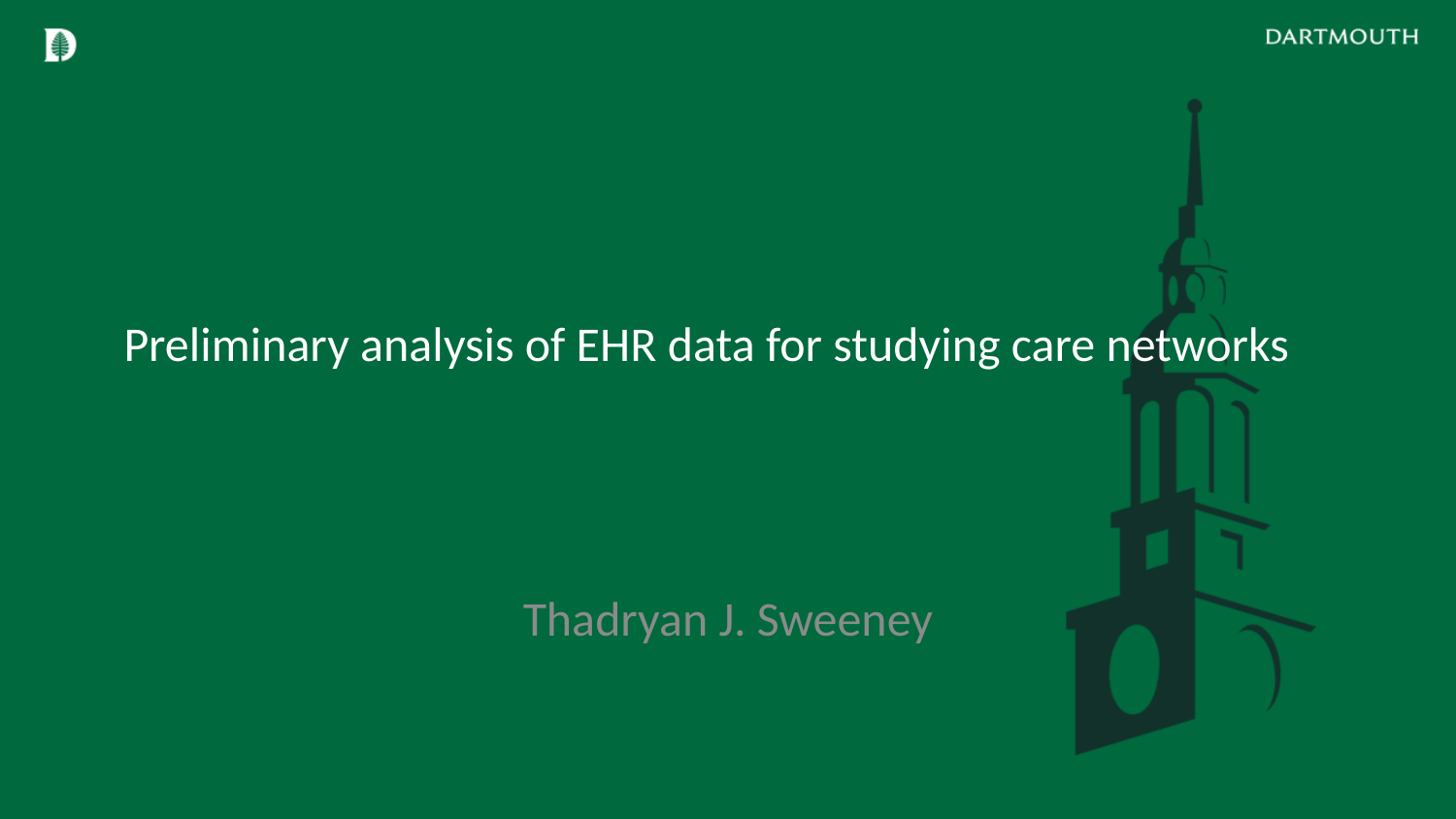

# Preliminary analysis of EHR data for studying care networks
Thadryan J. Sweeney